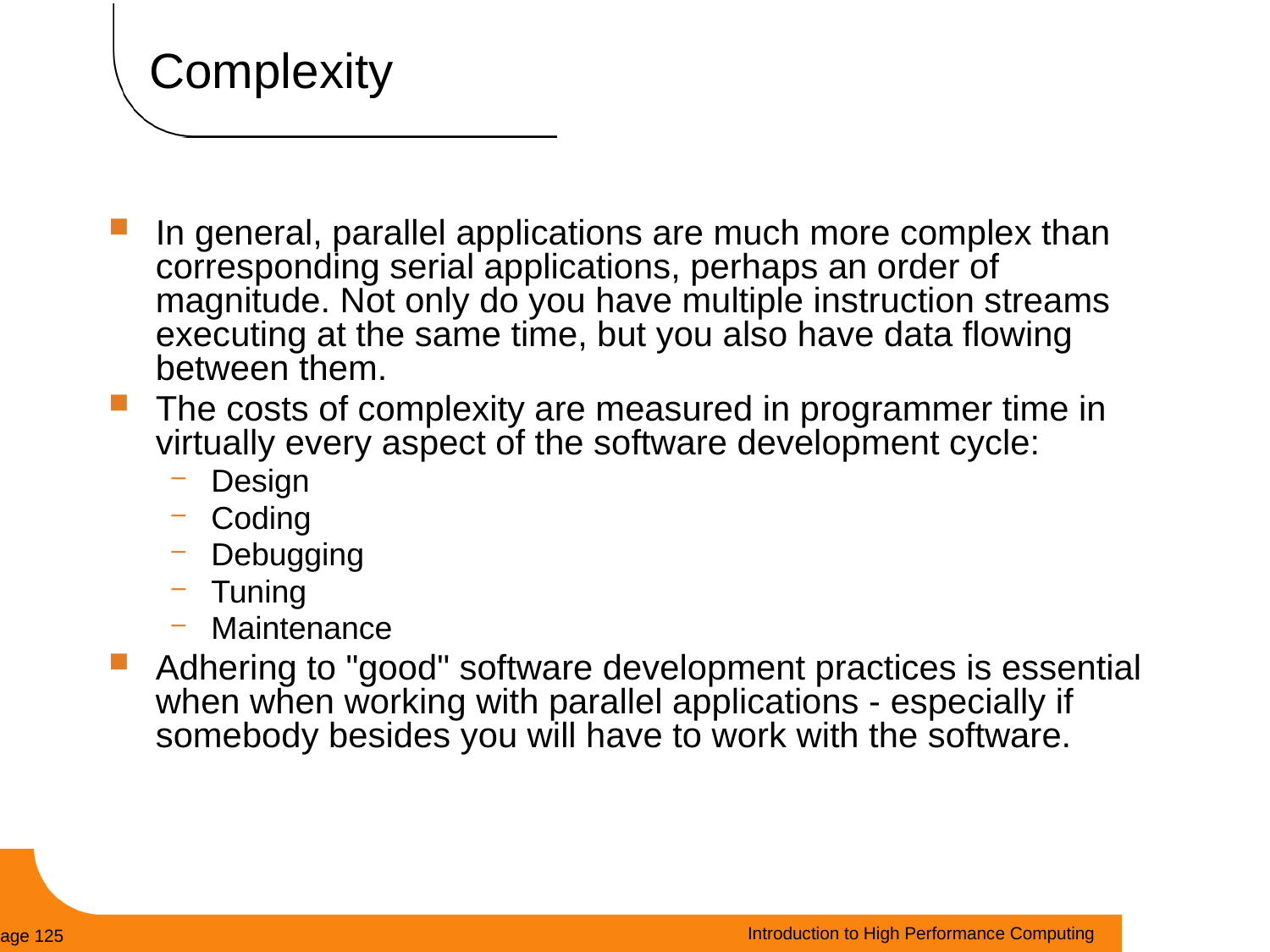

# Complexity
In general, parallel applications are much more complex than corresponding serial applications, perhaps an order of magnitude. Not only do you have multiple instruction streams executing at the same time, but you also have data flowing between them.
The costs of complexity are measured in programmer time in virtually every aspect of the software development cycle:
Design
Coding
Debugging
Tuning
Maintenance
Adhering to "good" software development practices is essential when when working with parallel applications - especially if somebody besides you will have to work with the software.